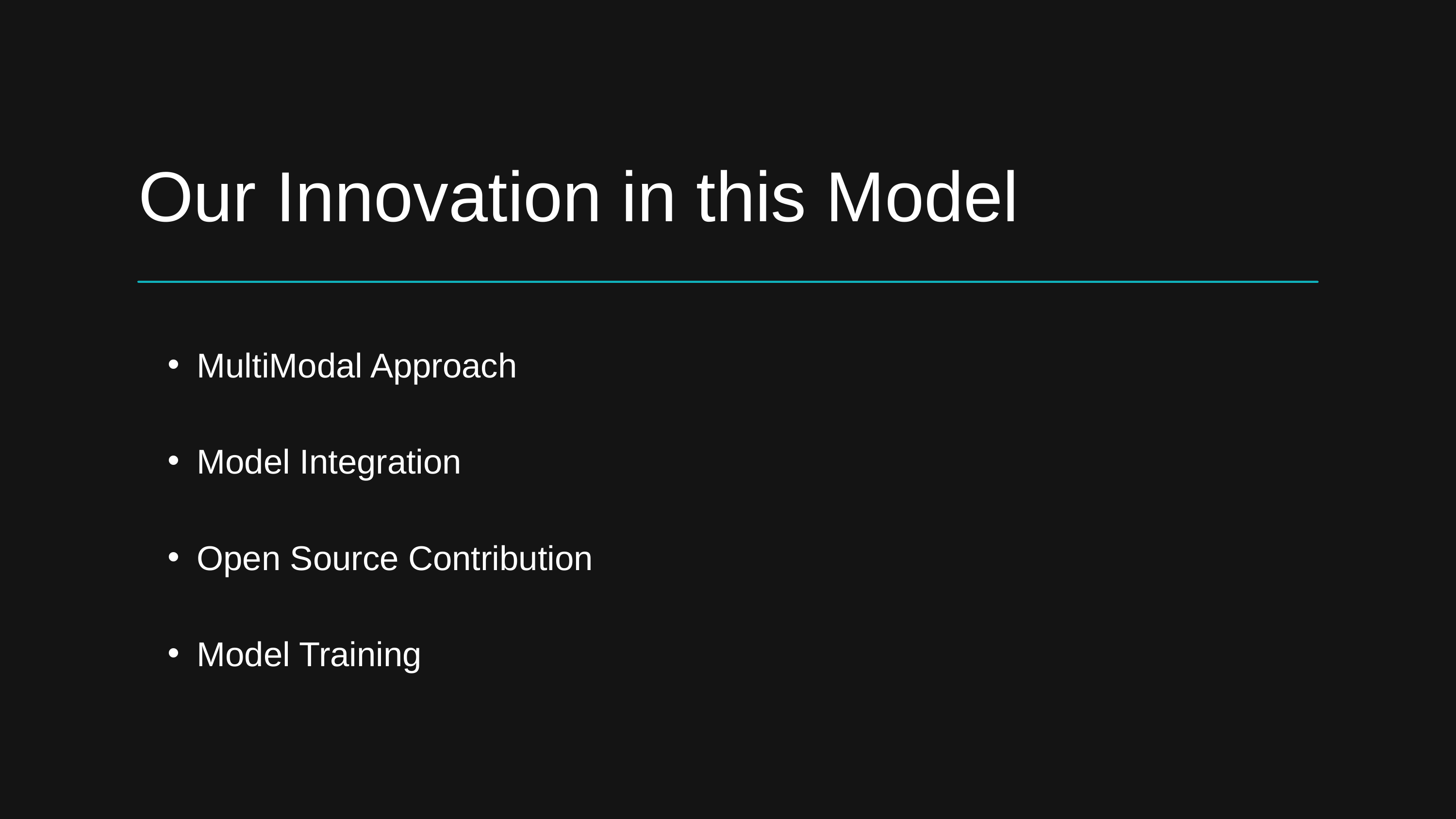

Our Innovation in this Model

MultiModal Approach

Model Integration

Open Source Contribution

Model Training